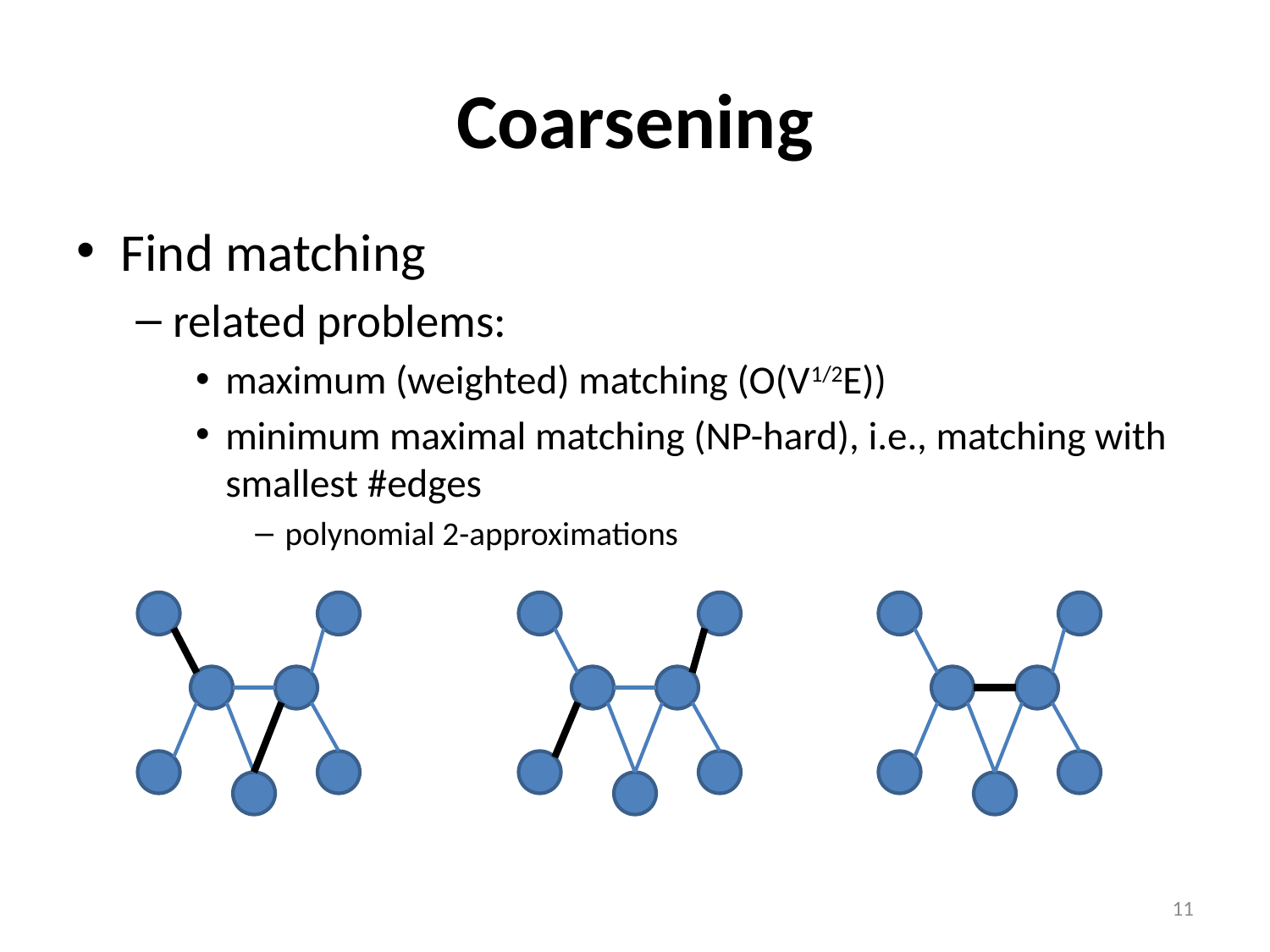

# Coarsening
Find matching
related problems:
maximum (weighted) matching (O(V1/2E))
minimum maximal matching (NP-hard), i.e., matching with smallest #edges
polynomial 2-approximations

11